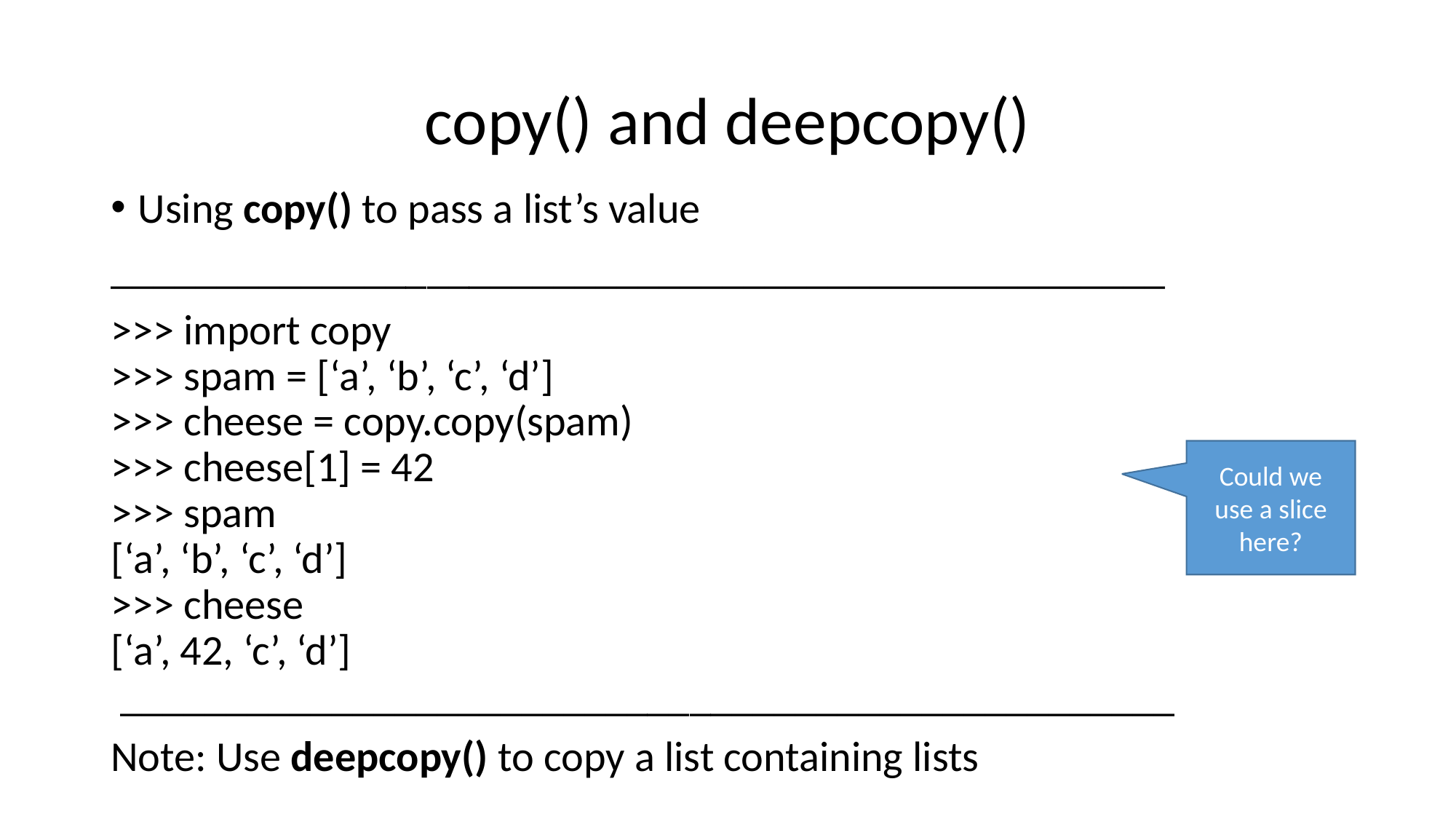

# copy() and deepcopy()
Using copy() to pass a list’s value
__________________________________________________
>>> import copy
>>> spam = [‘a’, ‘b’, ‘c’, ‘d’]
>>> cheese = copy.copy(spam)
>>> cheese[1] = 42
>>> spam
[‘a’, ‘b’, ‘c’, ‘d’]
>>> cheese
[‘a’, 42, ‘c’, ‘d’]
 __________________________________________________
Note: Use deepcopy() to copy a list containing lists
Could we use a slice here?